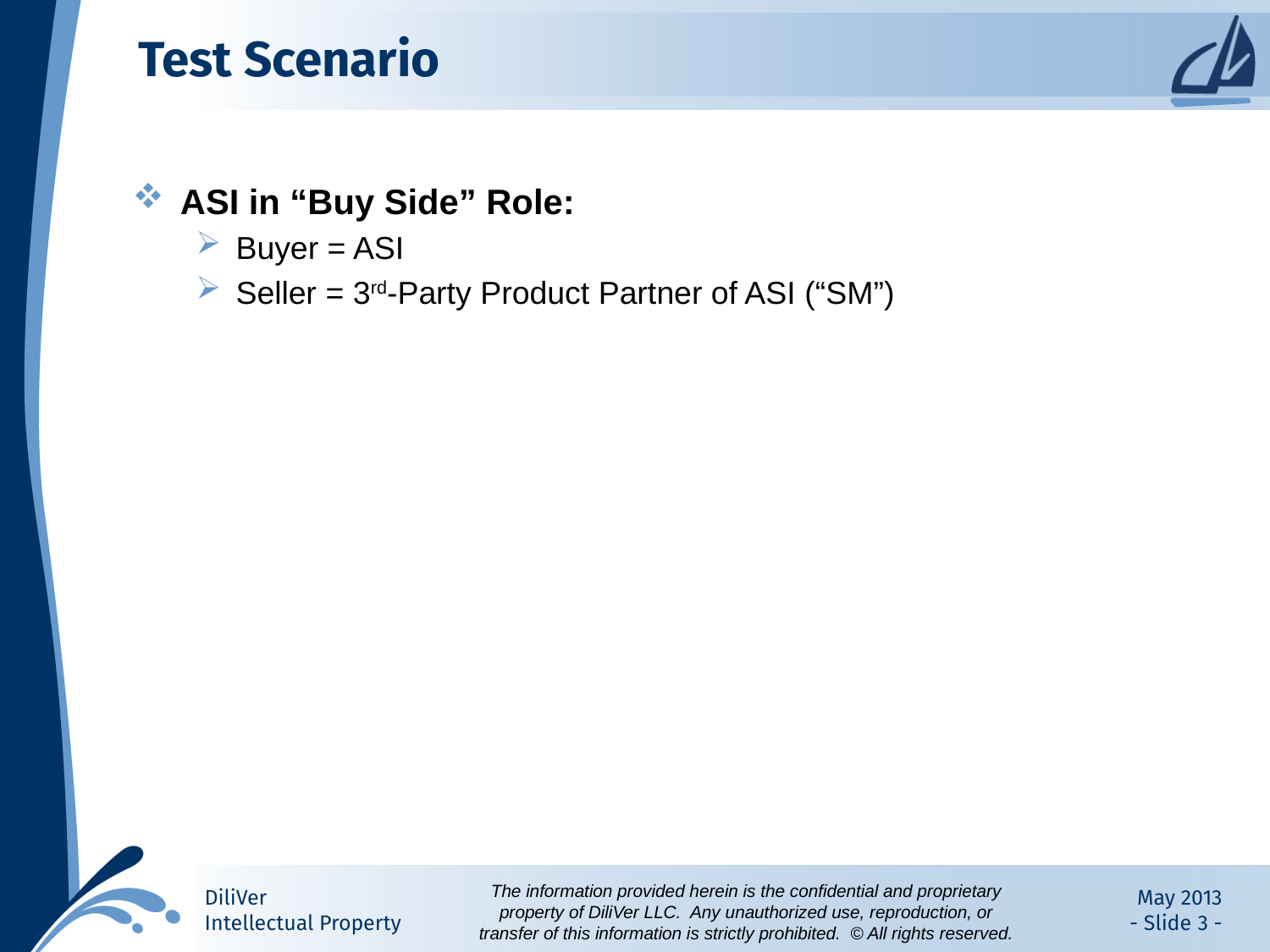

# Test Scenario

ASI in “Buy Side” Role:
Buyer = ASI
Seller = 3rd-Party Product Partner of ASI (“SM”)